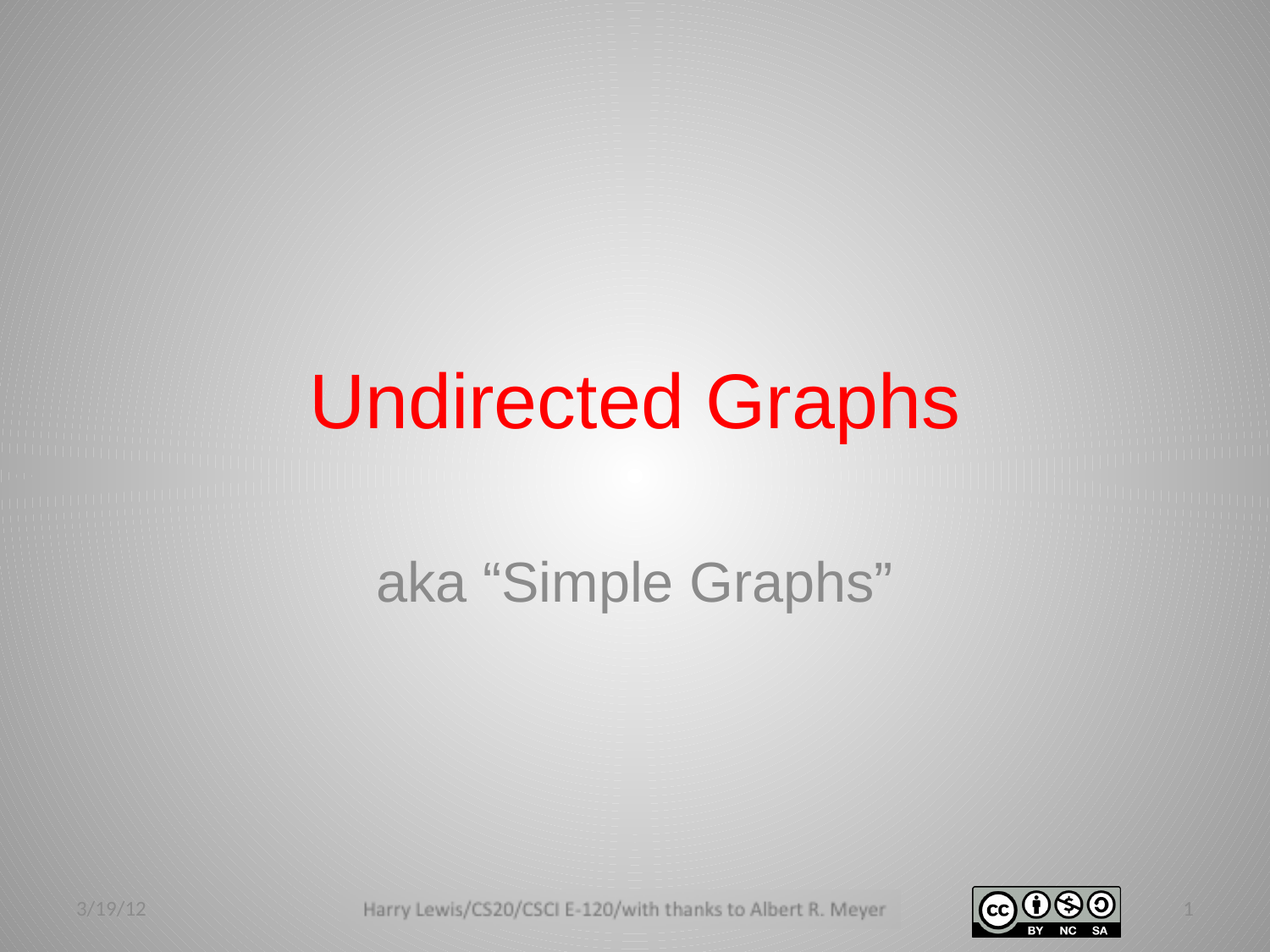

# Undirected Graphs
aka “Simple Graphs”
3/19/12
1